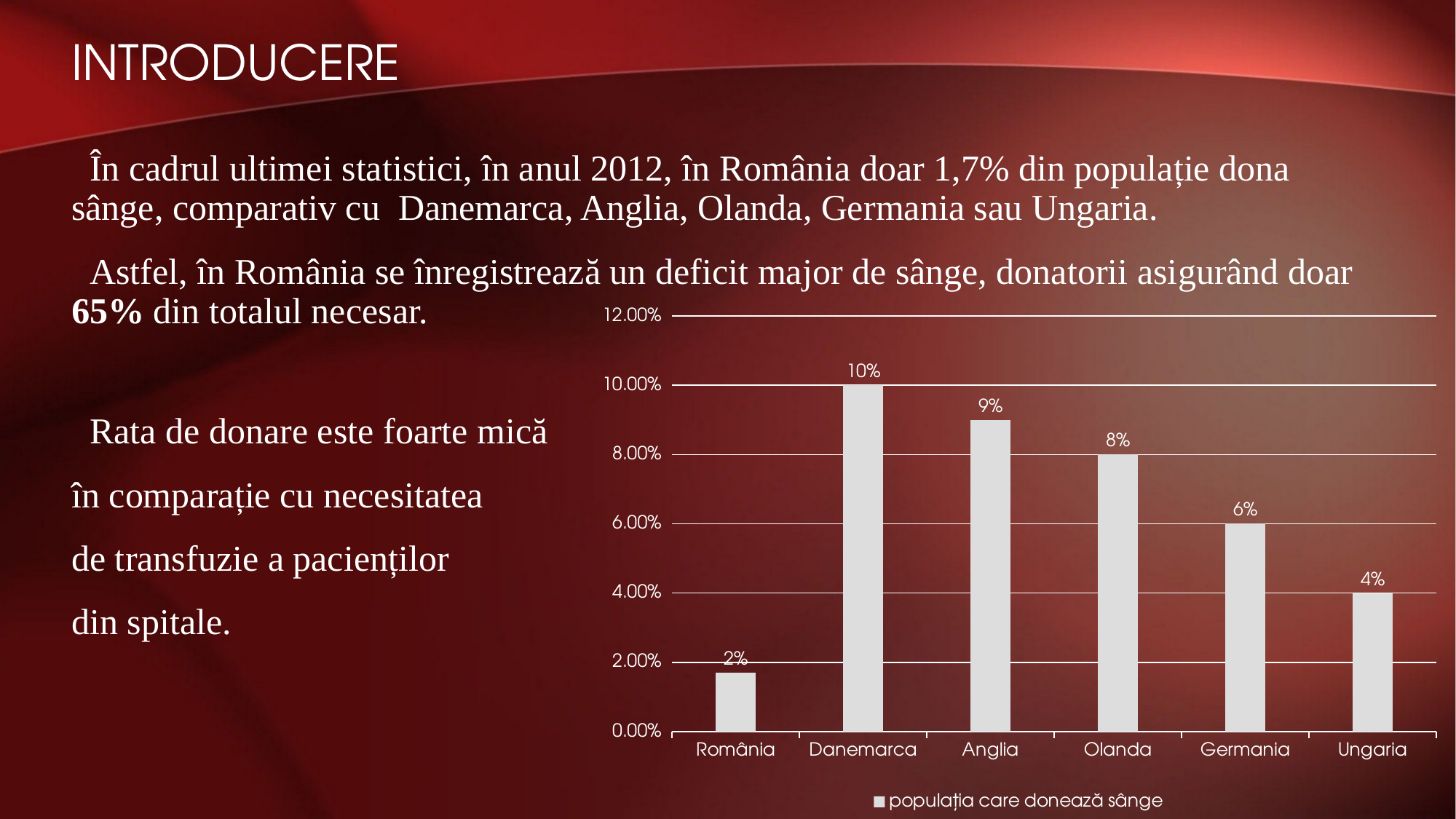

# Introducere
  În cadrul ultimei statistici, în anul 2012, în România doar 1,7% din populație dona sânge, comparativ cu  Danemarca, Anglia, Olanda, Germania sau Ungaria.
  Astfel, în România se înregistrează un deficit major de sânge, donatorii asigurând doar 65% din totalul necesar.

  Rata de donare este foarte mică
în comparație cu necesitatea
de transfuzie a pacienților
din spitale.

### Chart

| Category | populația care donează sânge |
|---|---|
| România | 0.017 |
| Danemarca | 0.1 |
| Anglia | 0.09 |
| Olanda | 0.08 |
| Germania | 0.06 |
| Ungaria | 0.04 |